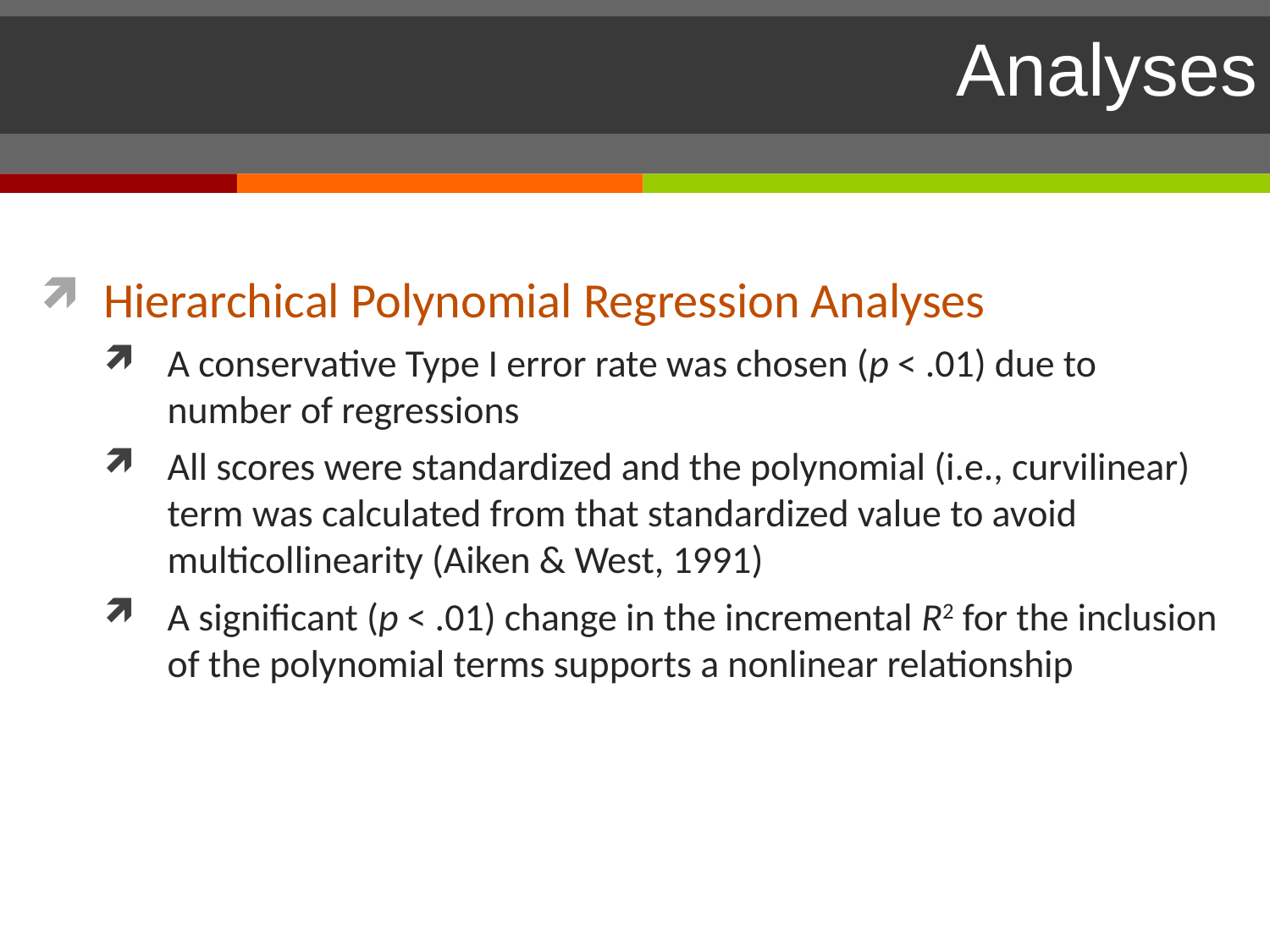

# Analyses
Hierarchical Polynomial Regression Analyses
A conservative Type I error rate was chosen (p < .01) due to number of regressions
All scores were standardized and the polynomial (i.e., curvilinear) term was calculated from that standardized value to avoid multicollinearity (Aiken & West, 1991)
A significant (p < .01) change in the incremental R2 for the inclusion of the polynomial terms supports a nonlinear relationship